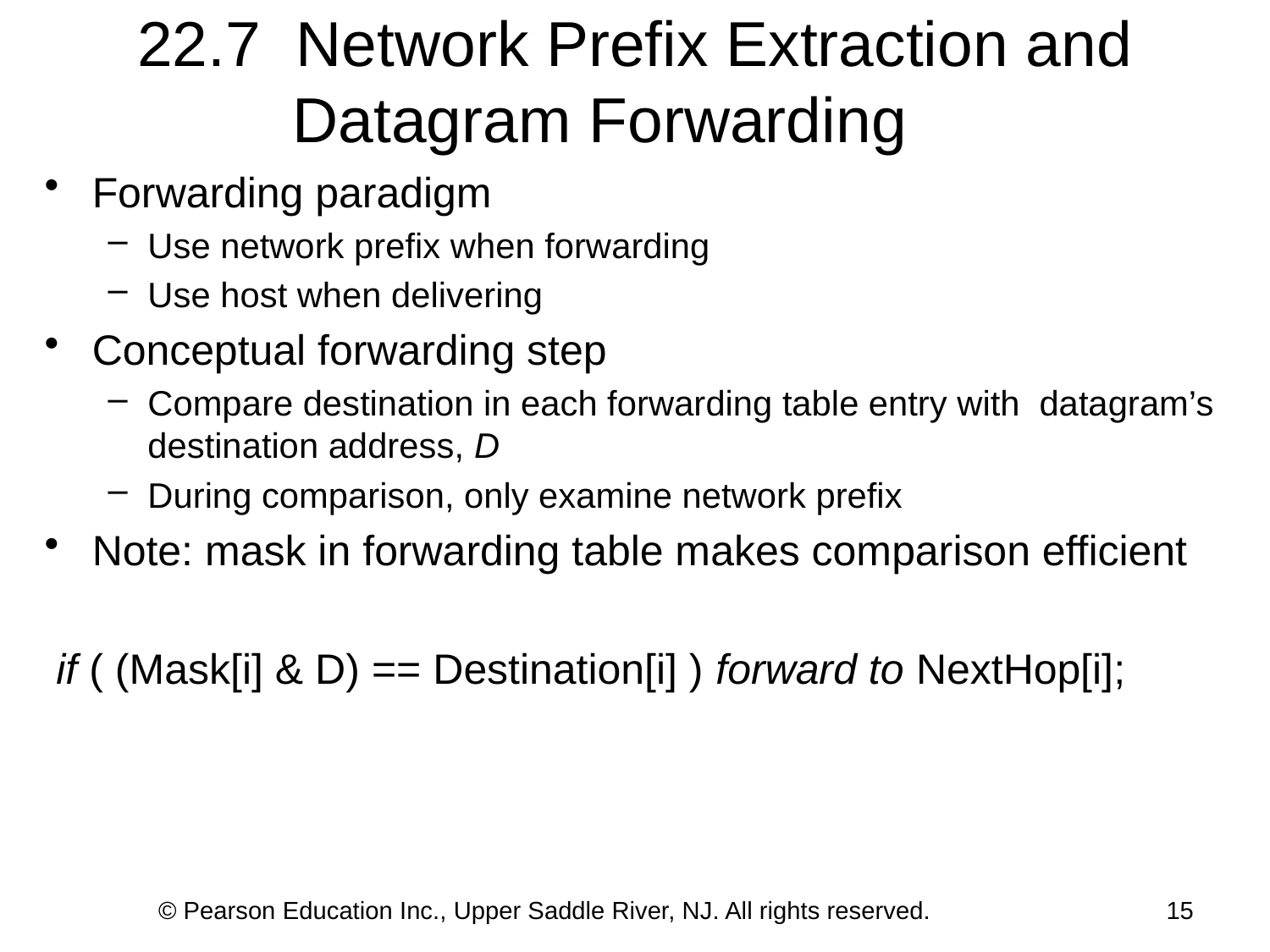

# 22.7  Network Prefix Extraction and Datagram Forwarding
Forwarding paradigm
Use network prefix when forwarding
Use host when delivering
Conceptual forwarding step
Compare destination in each forwarding table entry with  datagram’s destination address, D
During comparison, only examine network prefix
Note: mask in forwarding table makes comparison efficient

 if ( (Mask[i] & D) == Destination[i] ) forward to NextHop[i];
© Pearson Education Inc., Upper Saddle River, NJ. All rights reserved.
15